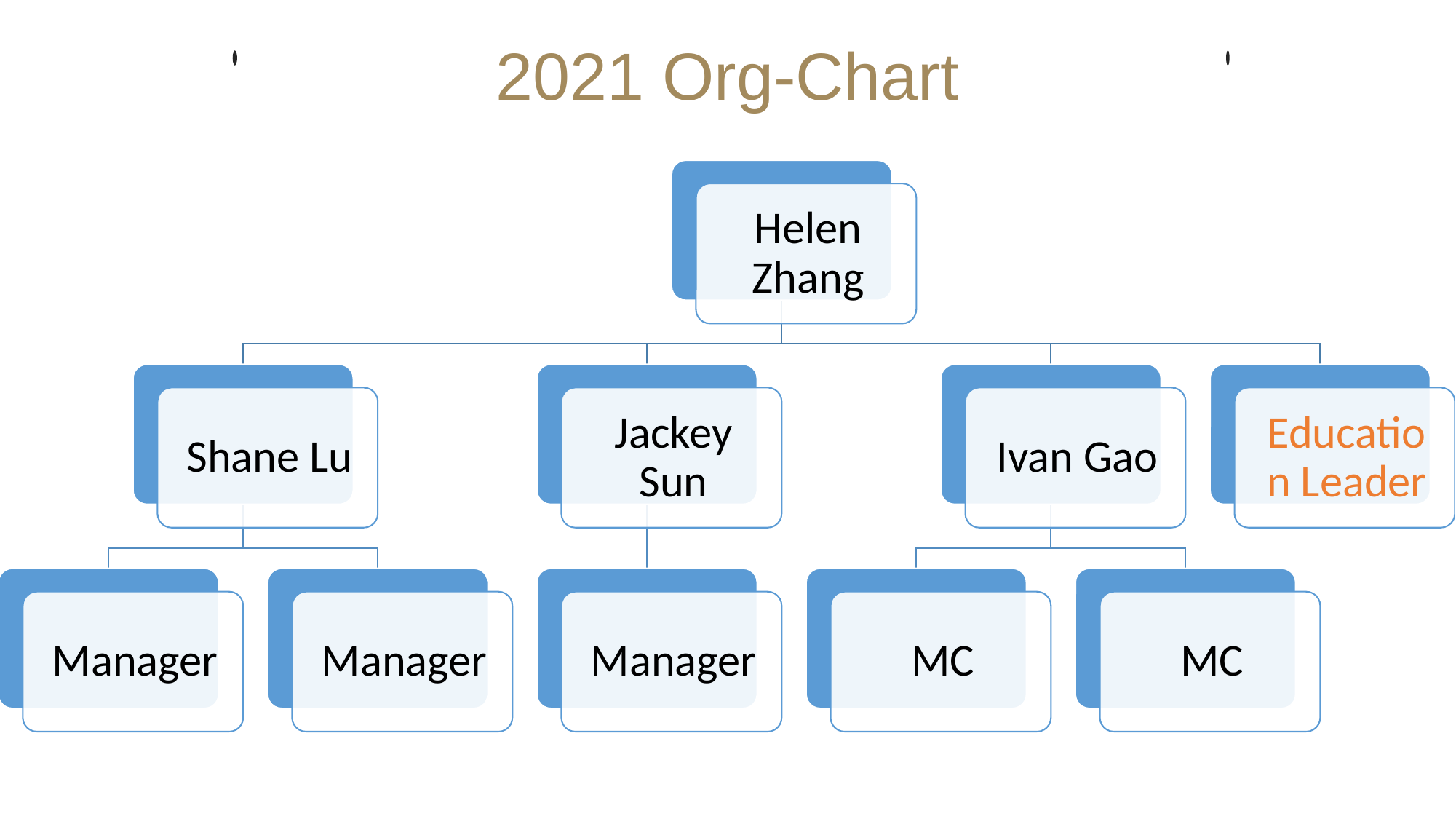

2021 Org-Chart

Helen Zhang
Shane Lu
Manager
Manager
Jackey Sun
Manager
Ivan Gao
MC
MC
Education Leader